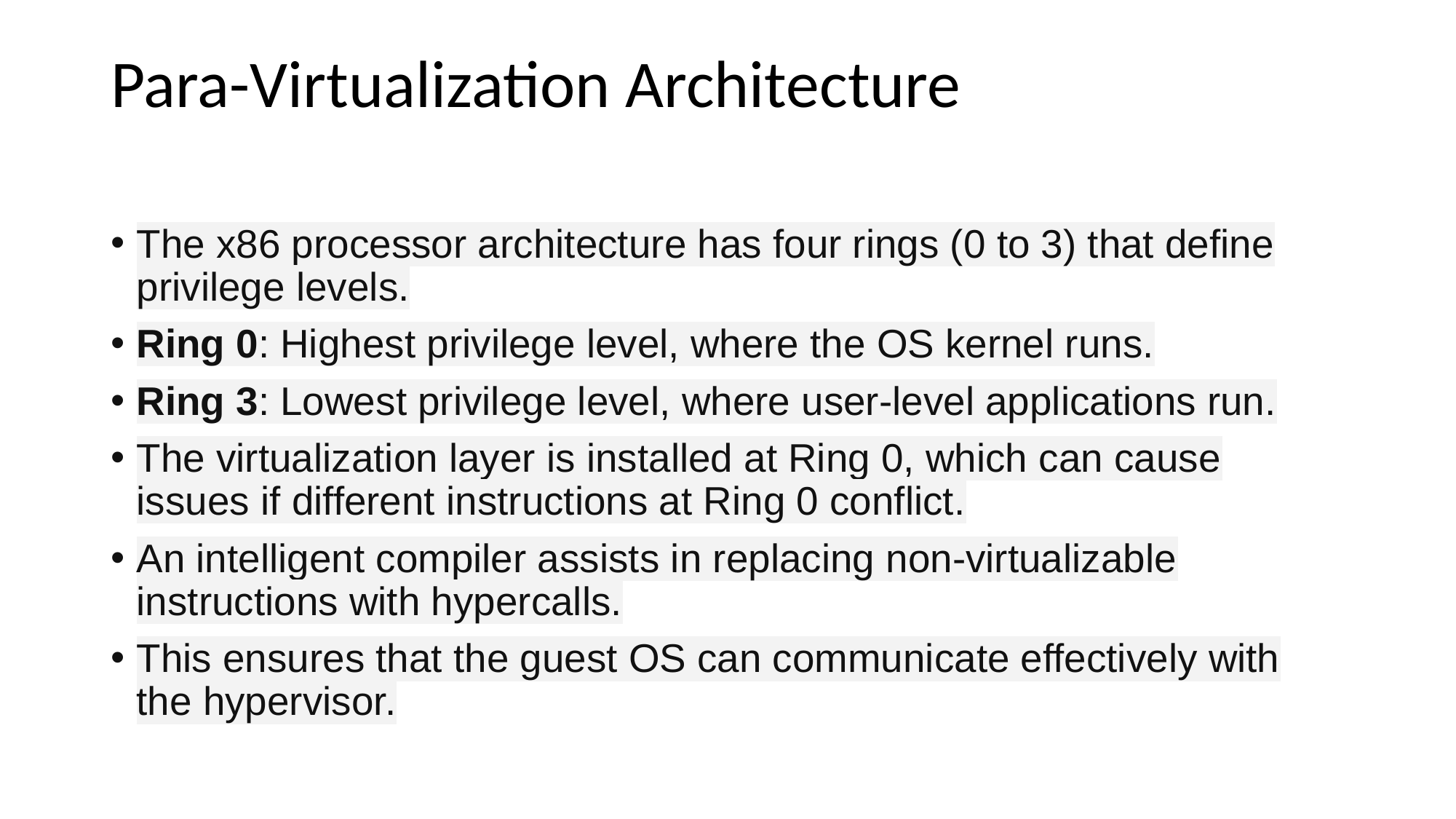

# Para-Virtualization Architecture
The x86 processor architecture has four rings (0 to 3) that define privilege levels.
Ring 0: Highest privilege level, where the OS kernel runs.
Ring 3: Lowest privilege level, where user-level applications run.
The virtualization layer is installed at Ring 0, which can cause issues if different instructions at Ring 0 conflict.
An intelligent compiler assists in replacing non-virtualizable instructions with hypercalls.
This ensures that the guest OS can communicate effectively with the hypervisor.